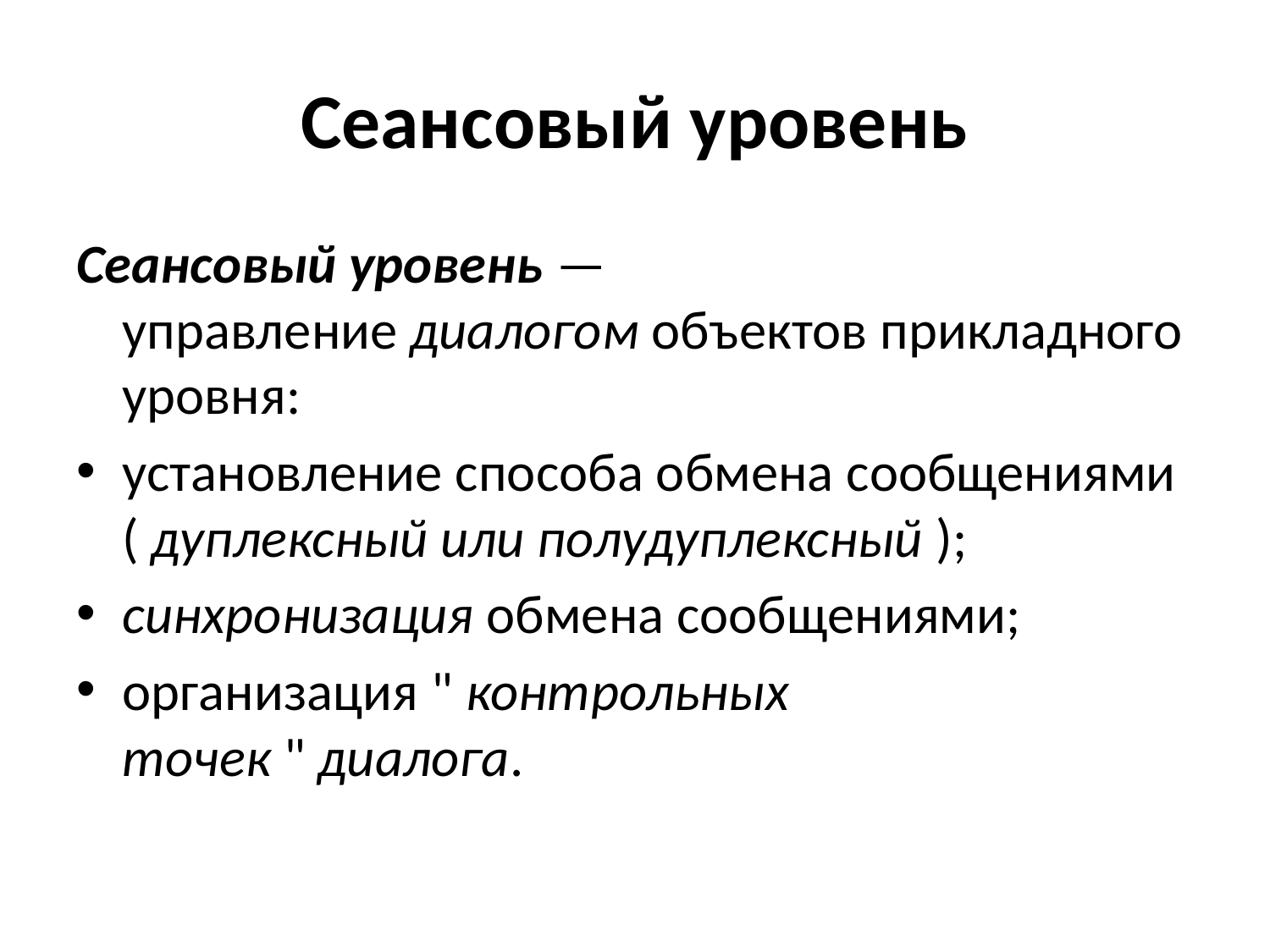

# Сеансовый уровень
Сеансовый уровень — управление диалогом объектов прикладного уровня:
установление способа обмена сообщениями ( дуплексный или полудуплексный );
синхронизация обмена сообщениями;
организация " контрольных точек " диалога.